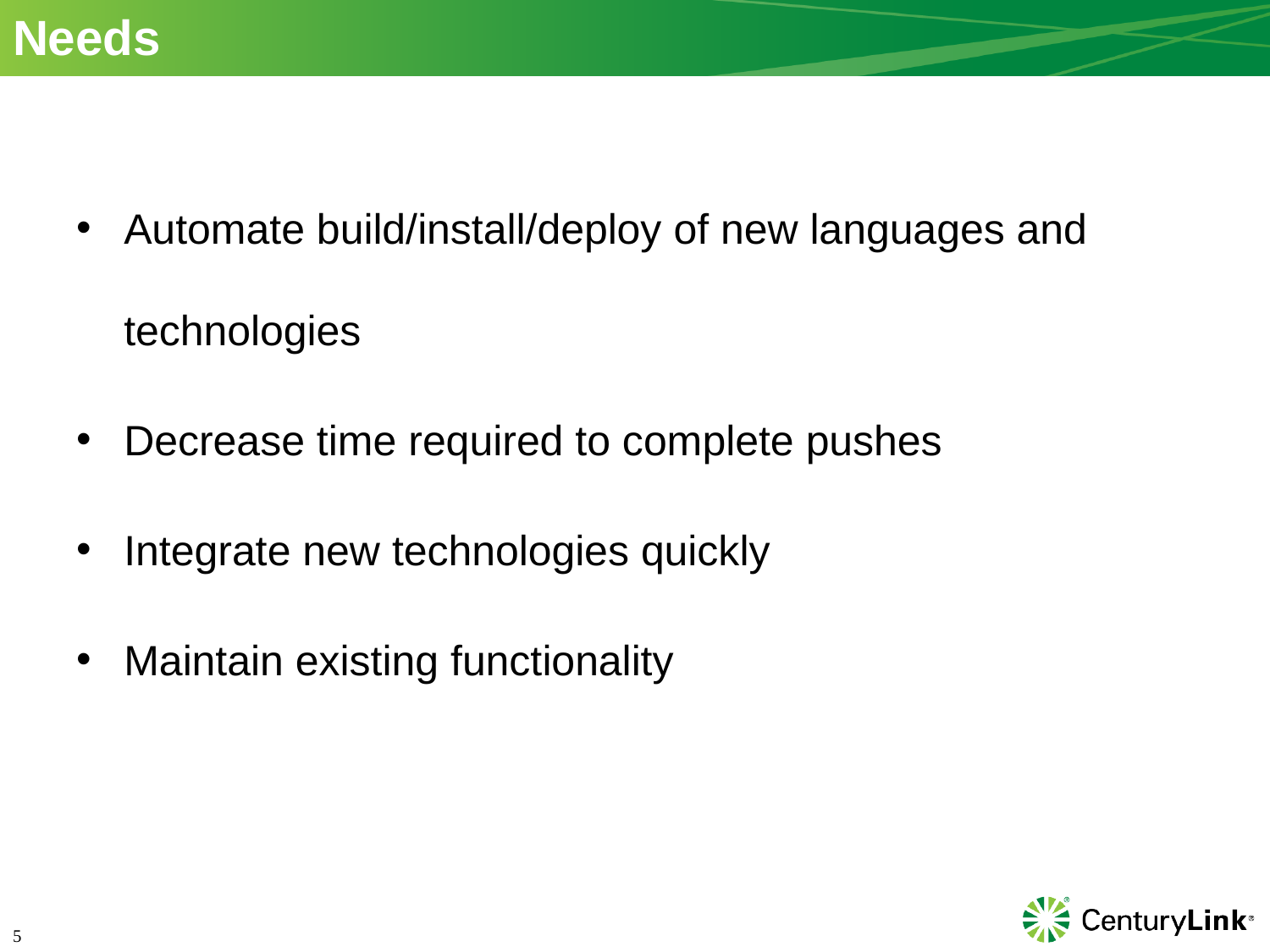

# Needs
Automate build/install/deploy of new languages and technologies
Decrease time required to complete pushes
Integrate new technologies quickly
Maintain existing functionality

5